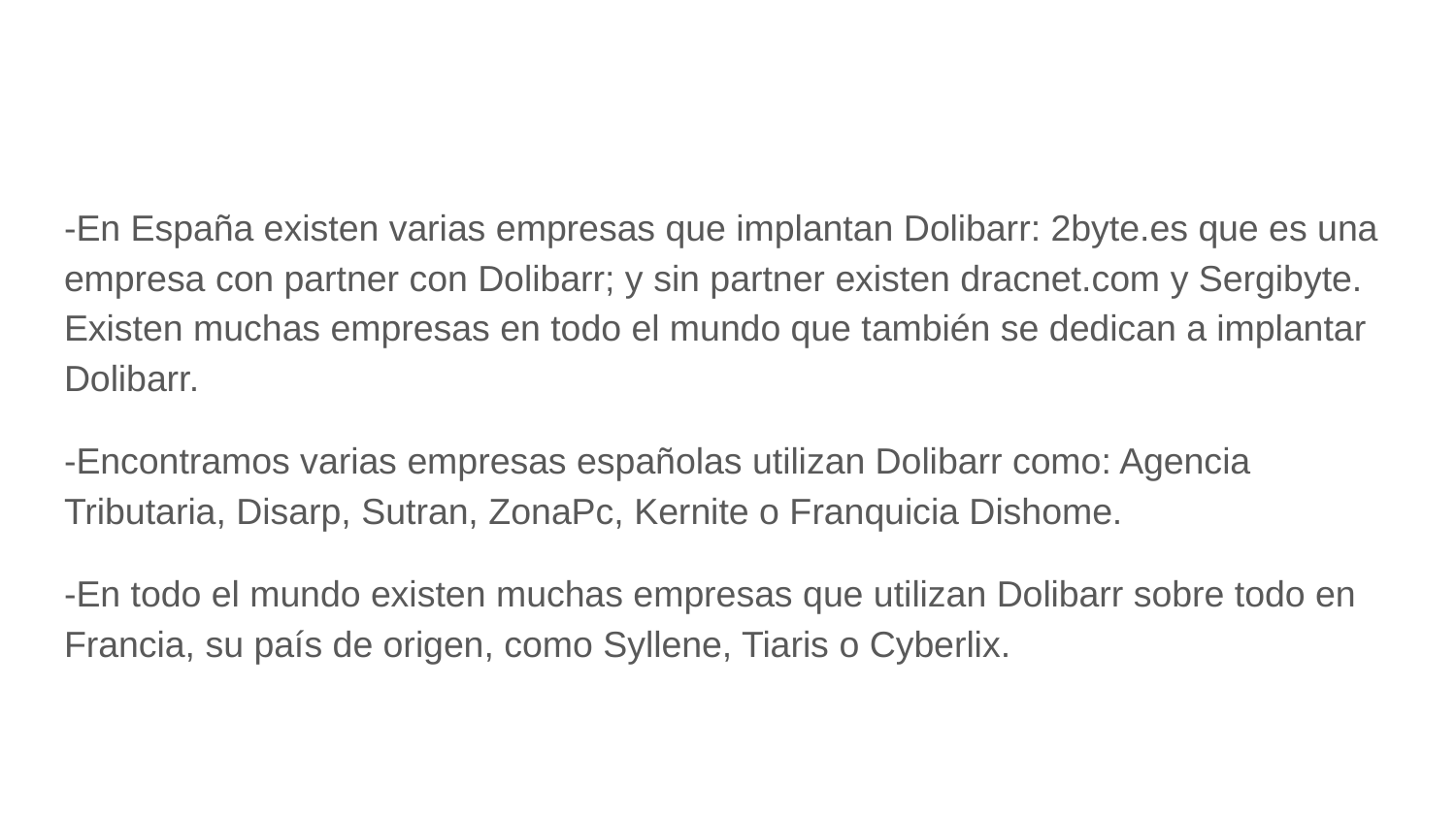

#
-En España existen varias empresas que implantan Dolibarr: 2byte.es que es una empresa con partner con Dolibarr; y sin partner existen dracnet.com y Sergibyte. Existen muchas empresas en todo el mundo que también se dedican a implantar Dolibarr.
-Encontramos varias empresas españolas utilizan Dolibarr como: Agencia Tributaria, Disarp, Sutran, ZonaPc, Kernite o Franquicia Dishome.
-En todo el mundo existen muchas empresas que utilizan Dolibarr sobre todo en Francia, su país de origen, como Syllene, Tiaris o Cyberlix.